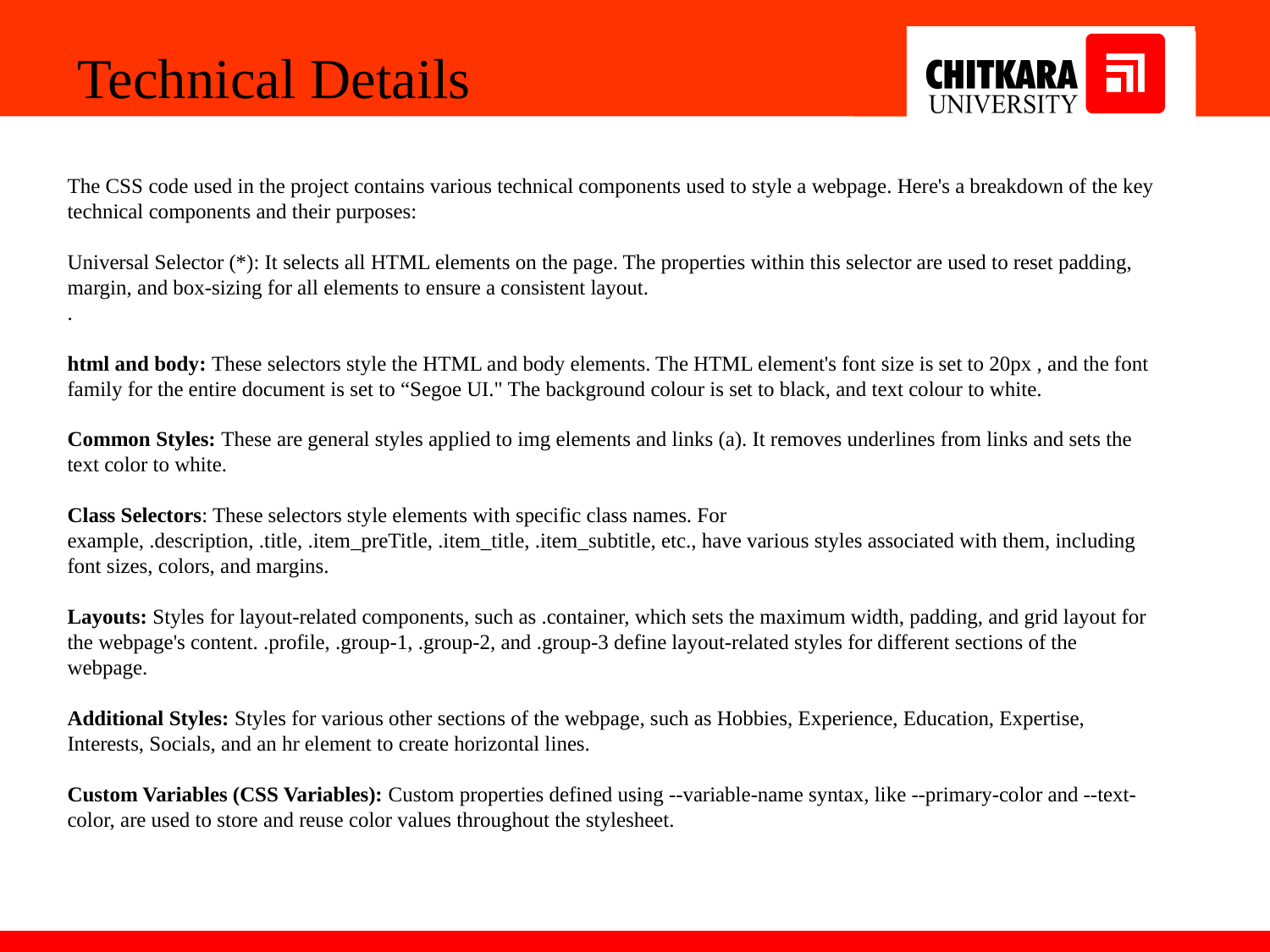

Technical Details
The CSS code used in the project contains various technical components used to style a webpage. Here's a breakdown of the key technical components and their purposes:

Universal Selector (*): It selects all HTML elements on the page. The properties within this selector are used to reset padding, margin, and box-sizing for all elements to ensure a consistent layout.
.

html and body: These selectors style the HTML and body elements. The HTML element's font size is set to 20px , and the font family for the entire document is set to “Segoe UI." The background colour is set to black, and text colour to white.

Common Styles: These are general styles applied to img elements and links (a). It removes underlines from links and sets the text color to white.

Class Selectors: These selectors style elements with specific class names. For example, .description, .title, .item_preTitle, .item_title, .item_subtitle, etc., have various styles associated with them, including font sizes, colors, and margins.

Layouts: Styles for layout-related components, such as .container, which sets the maximum width, padding, and grid layout for the webpage's content. .profile, .group-1, .group-2, and .group-3 define layout-related styles for different sections of the webpage.

Additional Styles: Styles for various other sections of the webpage, such as Hobbies, Experience, Education, Expertise, Interests, Socials, and an hr element to create horizontal lines.

Custom Variables (CSS Variables): Custom properties defined using --variable-name syntax, like --primary-color and --text-color, are used to store and reuse color values throughout the stylesheet.